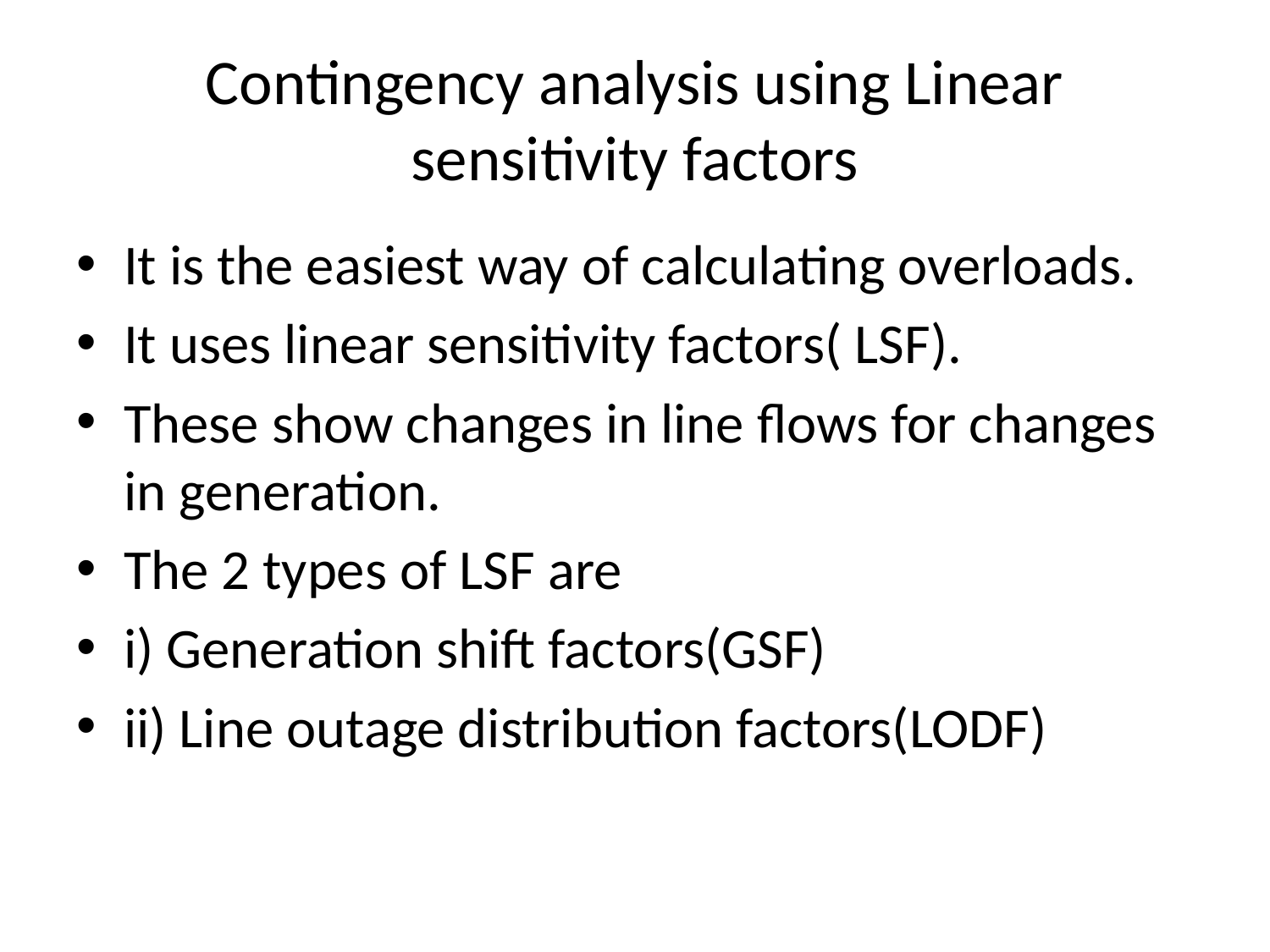

# Contingency analysis using Linear sensitivity factors
It is the easiest way of calculating overloads.
It uses linear sensitivity factors( LSF).
These show changes in line flows for changes in generation.
The 2 types of LSF are
i) Generation shift factors(GSF)
ii) Line outage distribution factors(LODF)